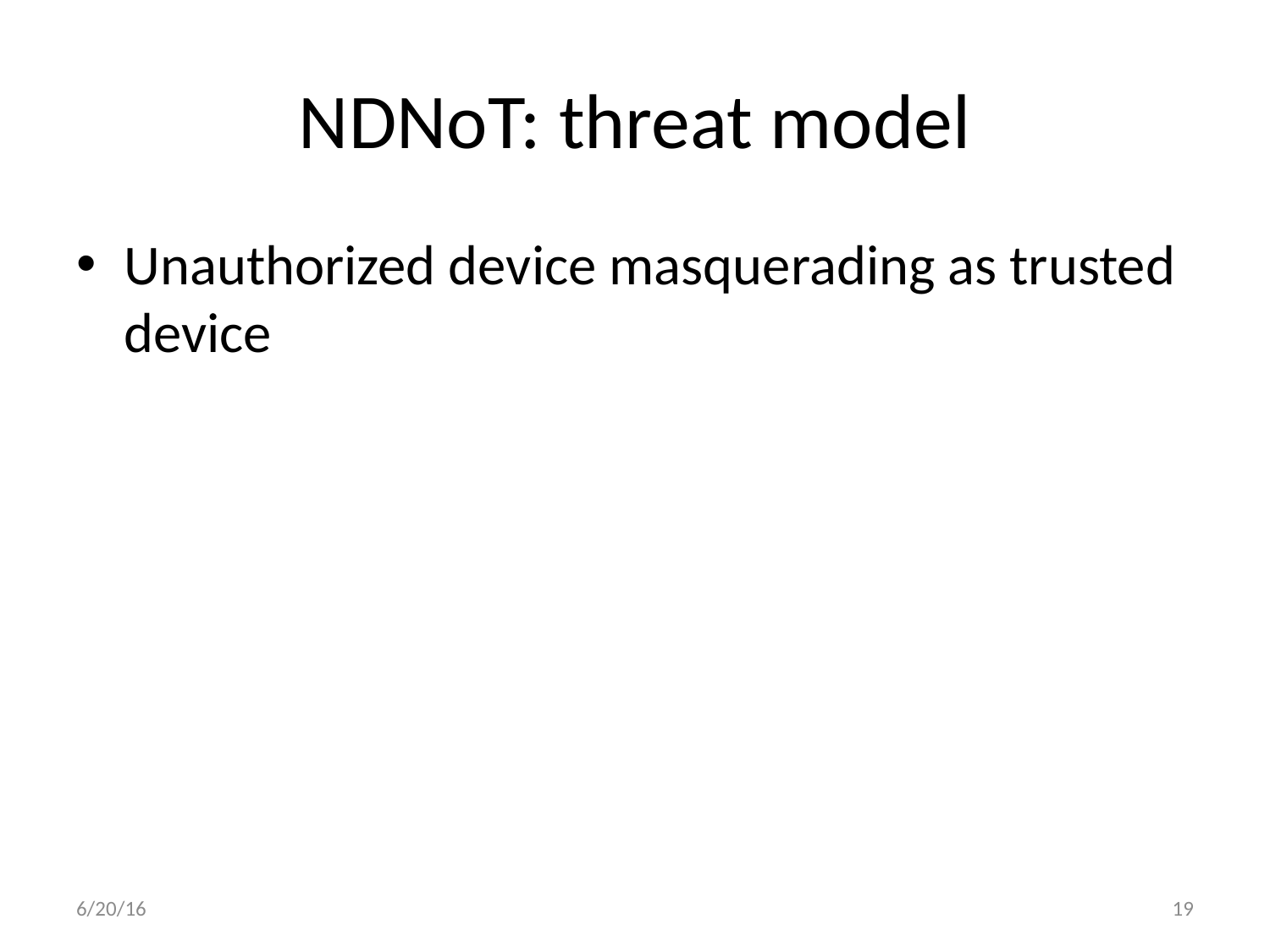

# NDNoT: threat model
Unauthorized device masquerading as trusted device
6/20/16
19